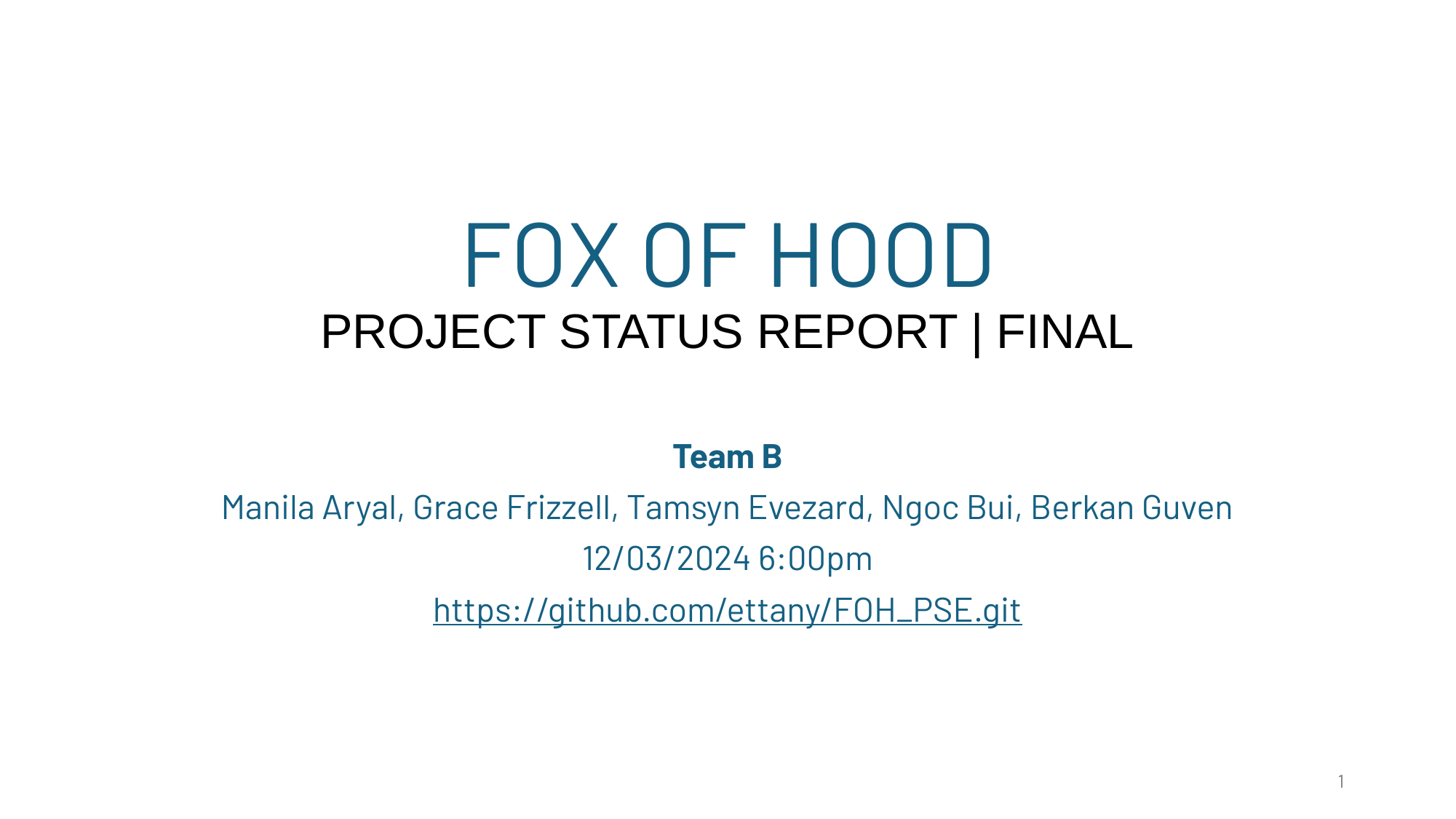

# FOX OF HOOD PROJECT STATUS REPORT | FINAL
Team B
Manila Aryal, Grace Frizzell, Tamsyn Evezard, Ngoc Bui, Berkan Guven
12/03/2024 6:00pm
https://github.com/ettany/FOH_PSE.git
1